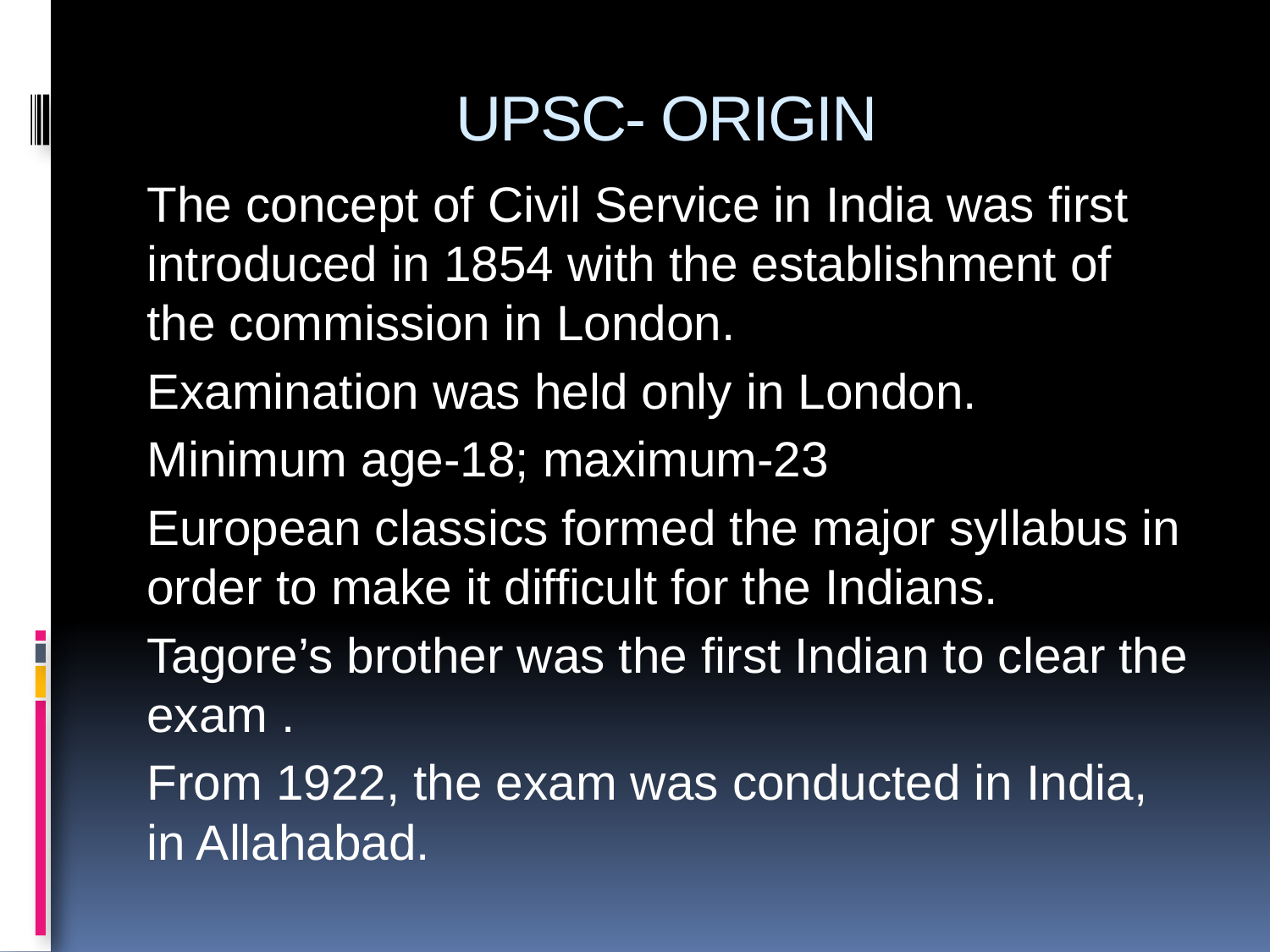

# UPSC- ORIGIN
The concept of Civil Service in India was first introduced in 1854 with the establishment of the commission in London.
Examination was held only in London.
Minimum age-18; maximum-23
European classics formed the major syllabus in order to make it difficult for the Indians.
Tagore’s brother was the first Indian to clear the exam .
From 1922, the exam was conducted in India, in Allahabad.